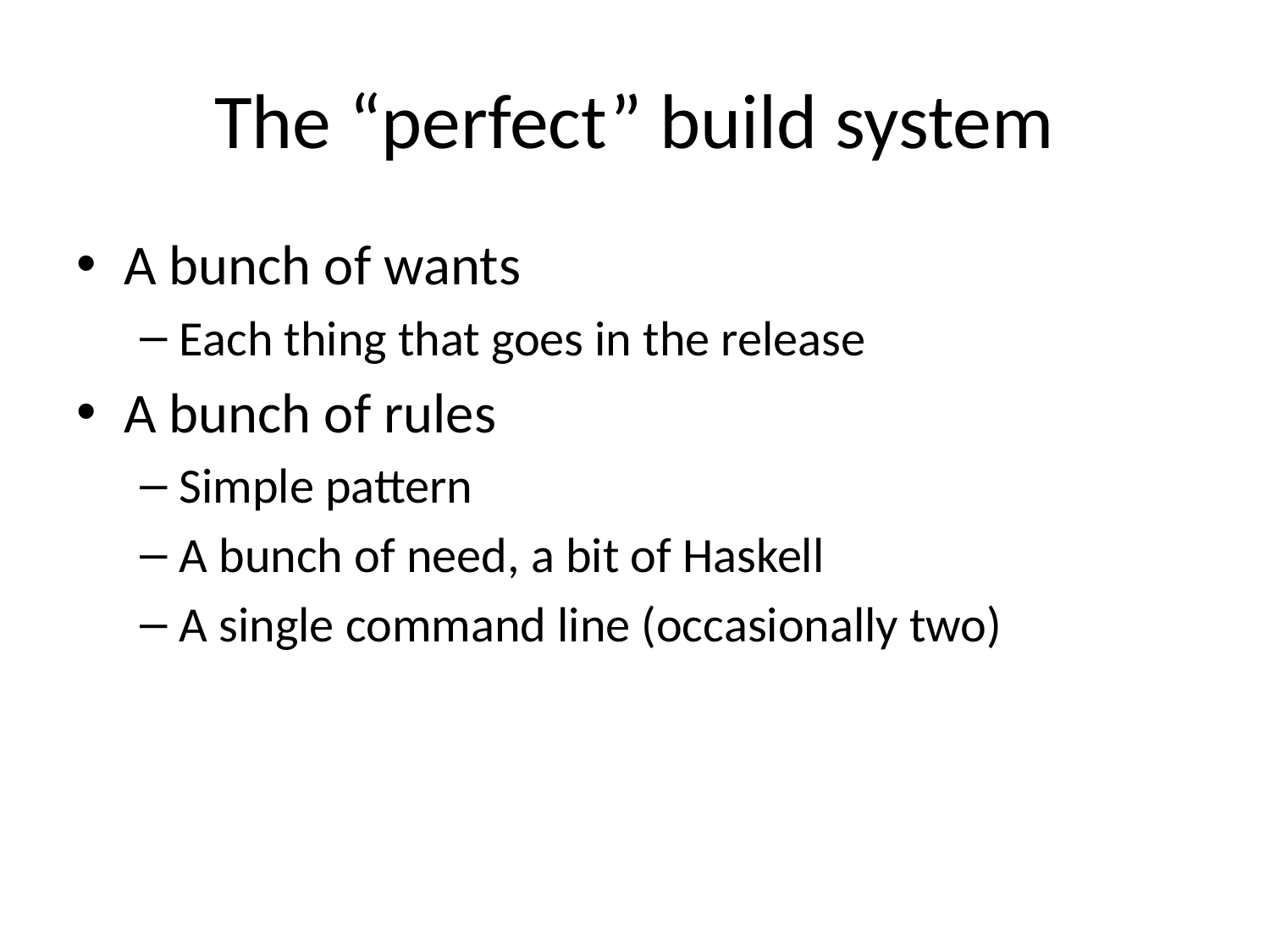

# The “perfect” build system
A bunch of wants
Each thing that goes in the release
A bunch of rules
Simple pattern
A bunch of need, a bit of Haskell
A single command line (occasionally two)